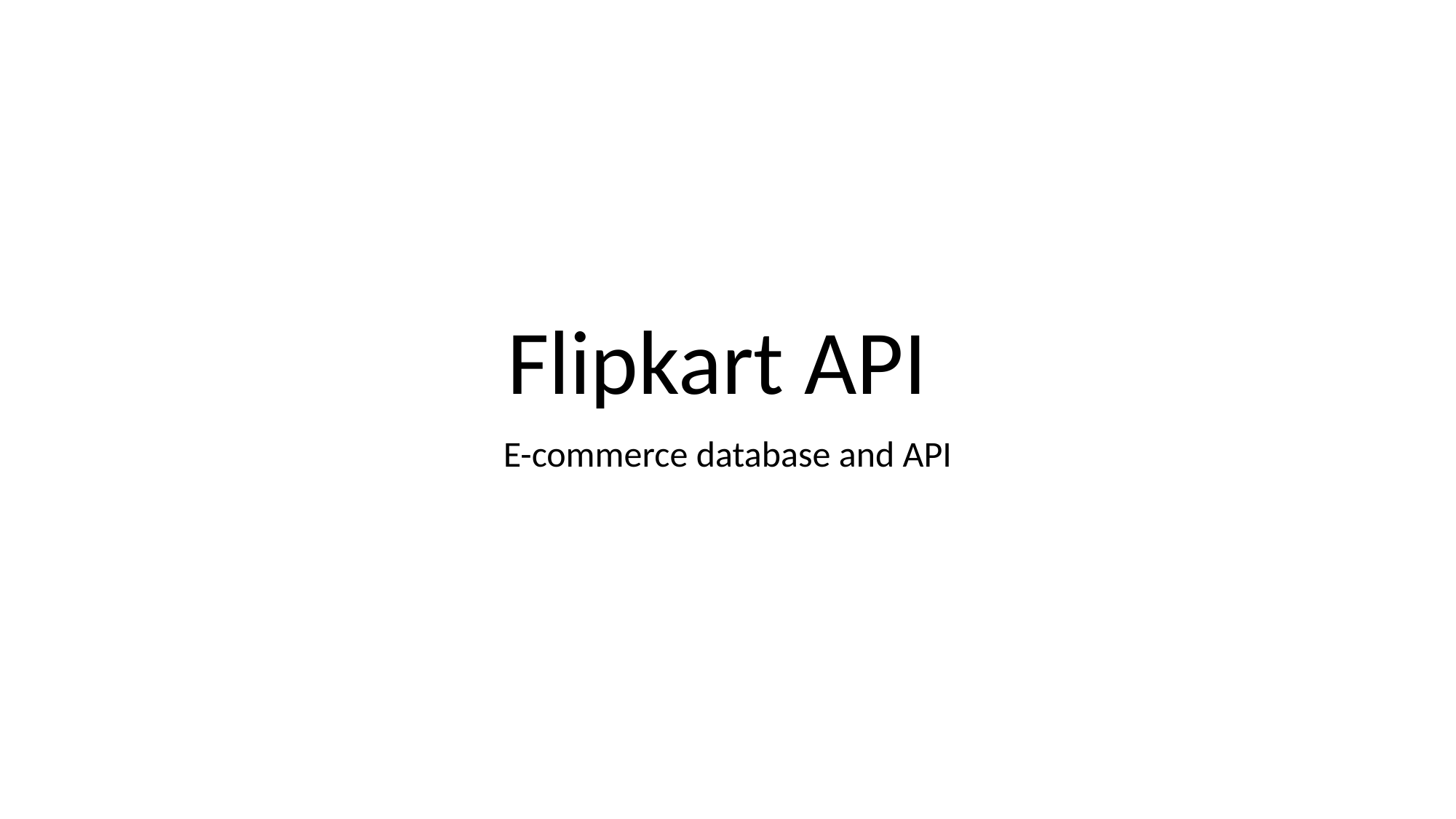

# Flipkart API
E-commerce database and API